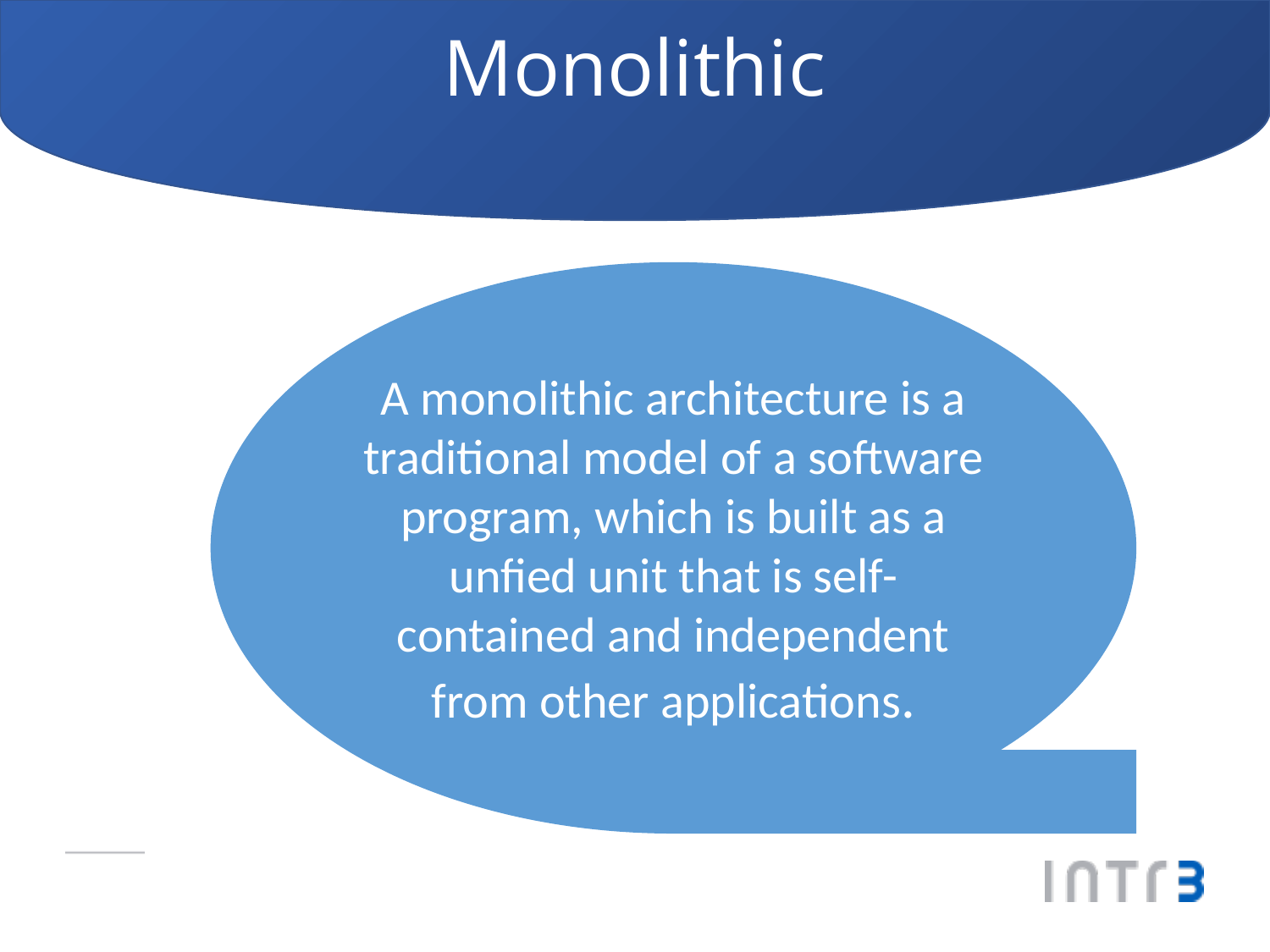

Monolithic
All we need is Data!
A monolithic architecture is a traditional model of a software program, which is built as a unfied unit that is self-contained and independent from other applications.